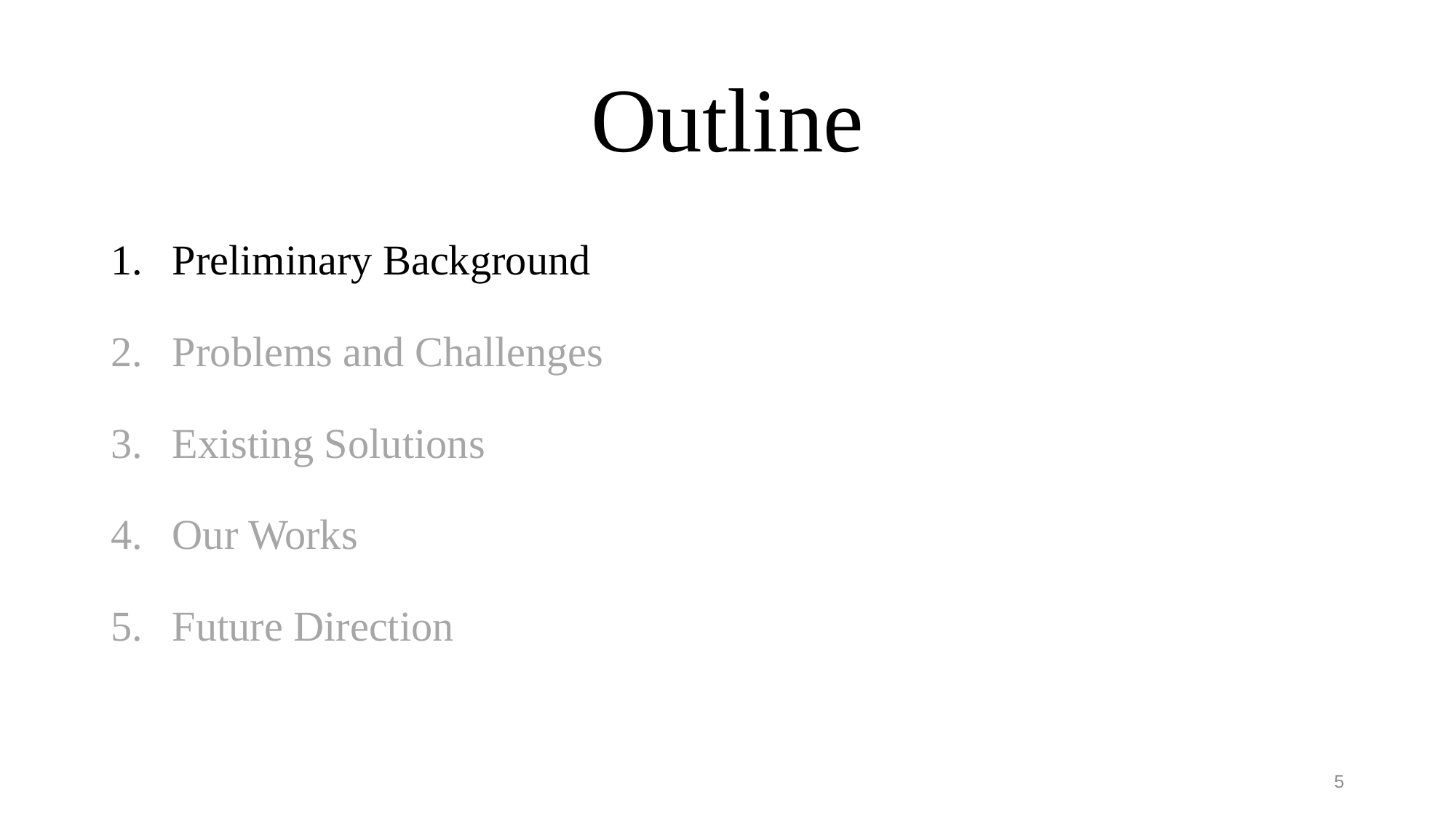

# Outline
Preliminary Background
Problems and Challenges
Existing Solutions
Our Works
Future Direction
5